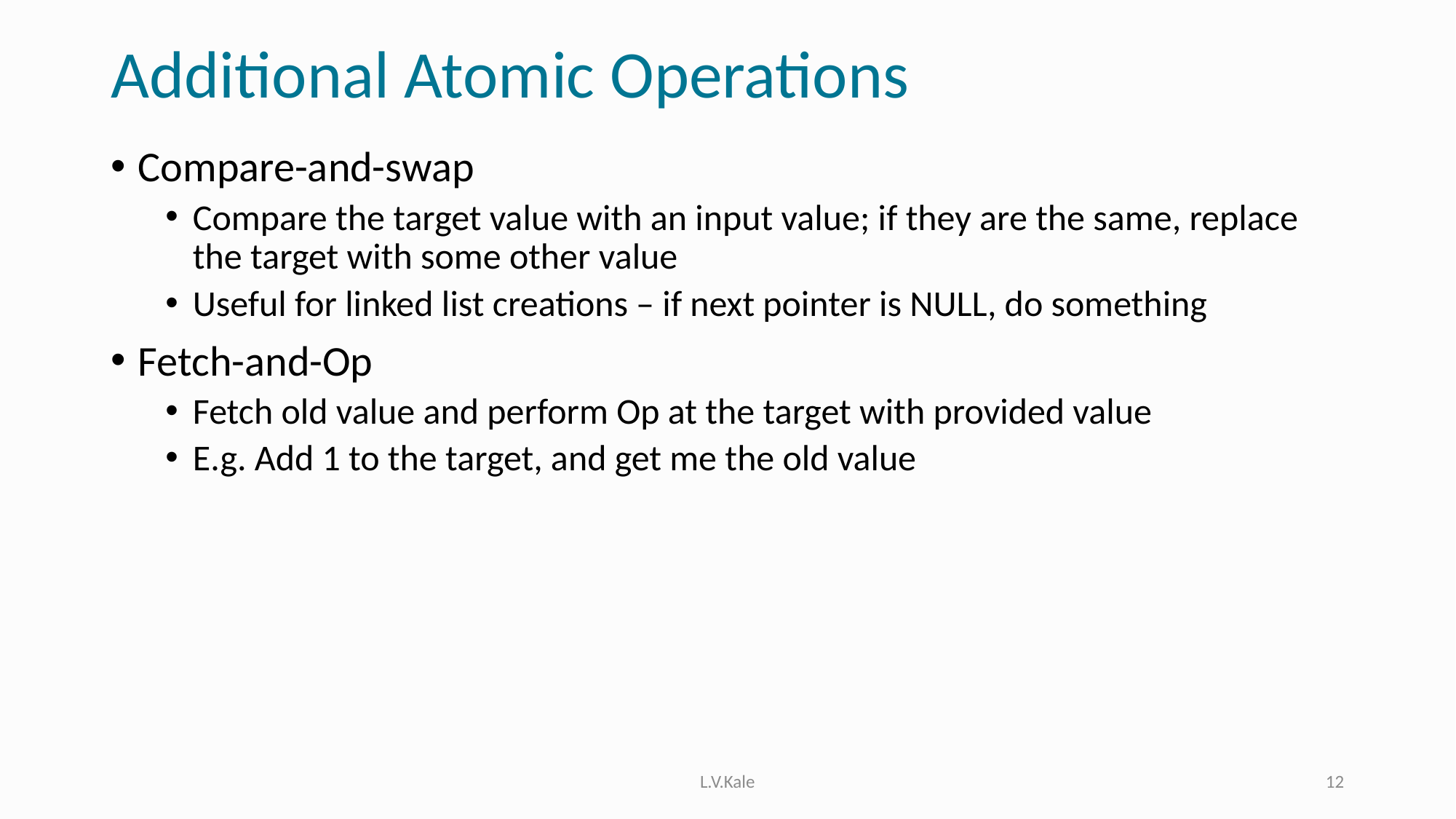

# Additional Atomic Operations
Compare-and-swap
Compare the target value with an input value; if they are the same, replace the target with some other value
Useful for linked list creations – if next pointer is NULL, do something
Fetch-and-Op
Fetch old value and perform Op at the target with provided value
E.g. Add 1 to the target, and get me the old value
L.V.Kale
12